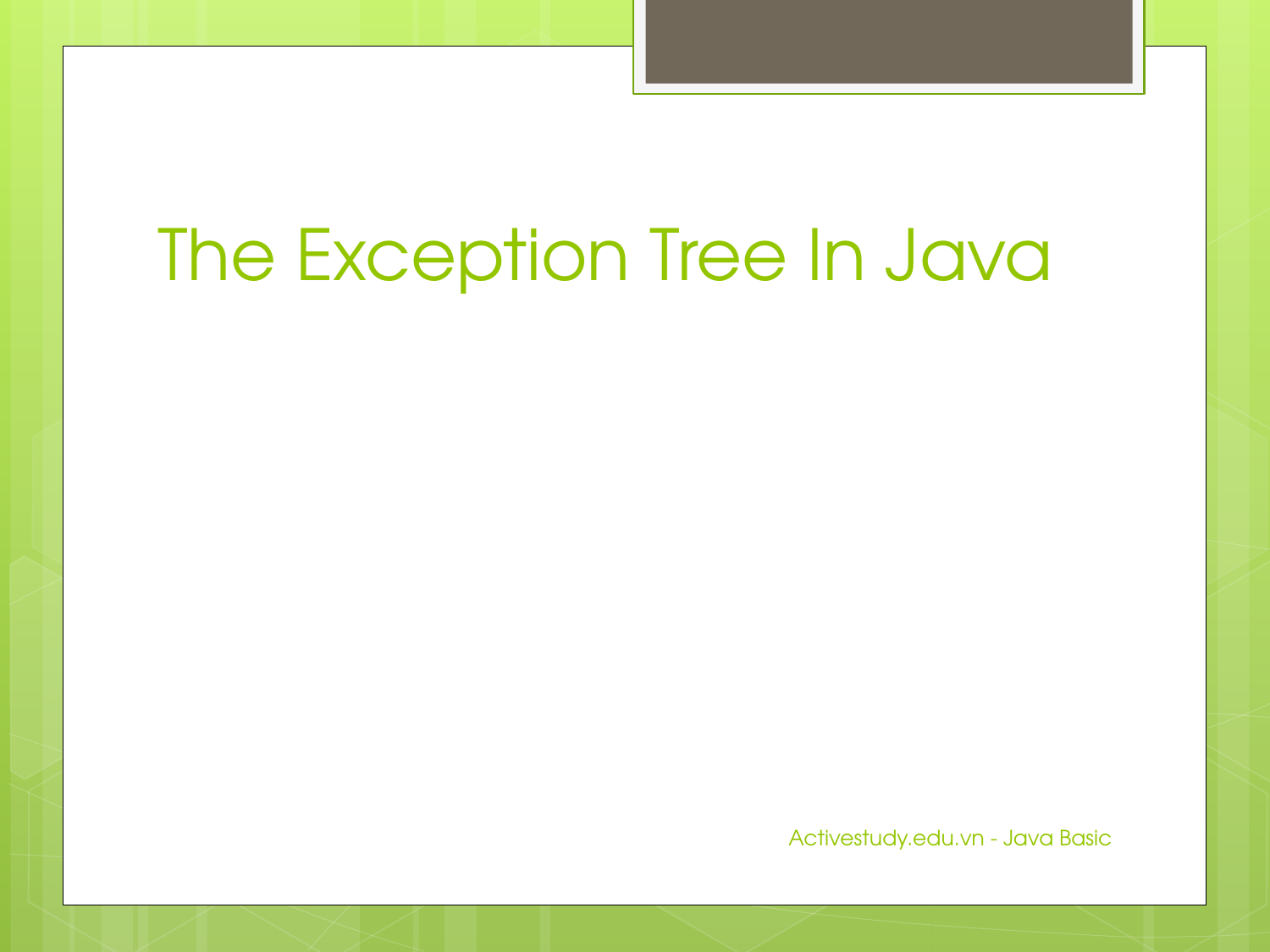

# The Exception Tree In Java
Activestudy.edu.vn - Java Basic